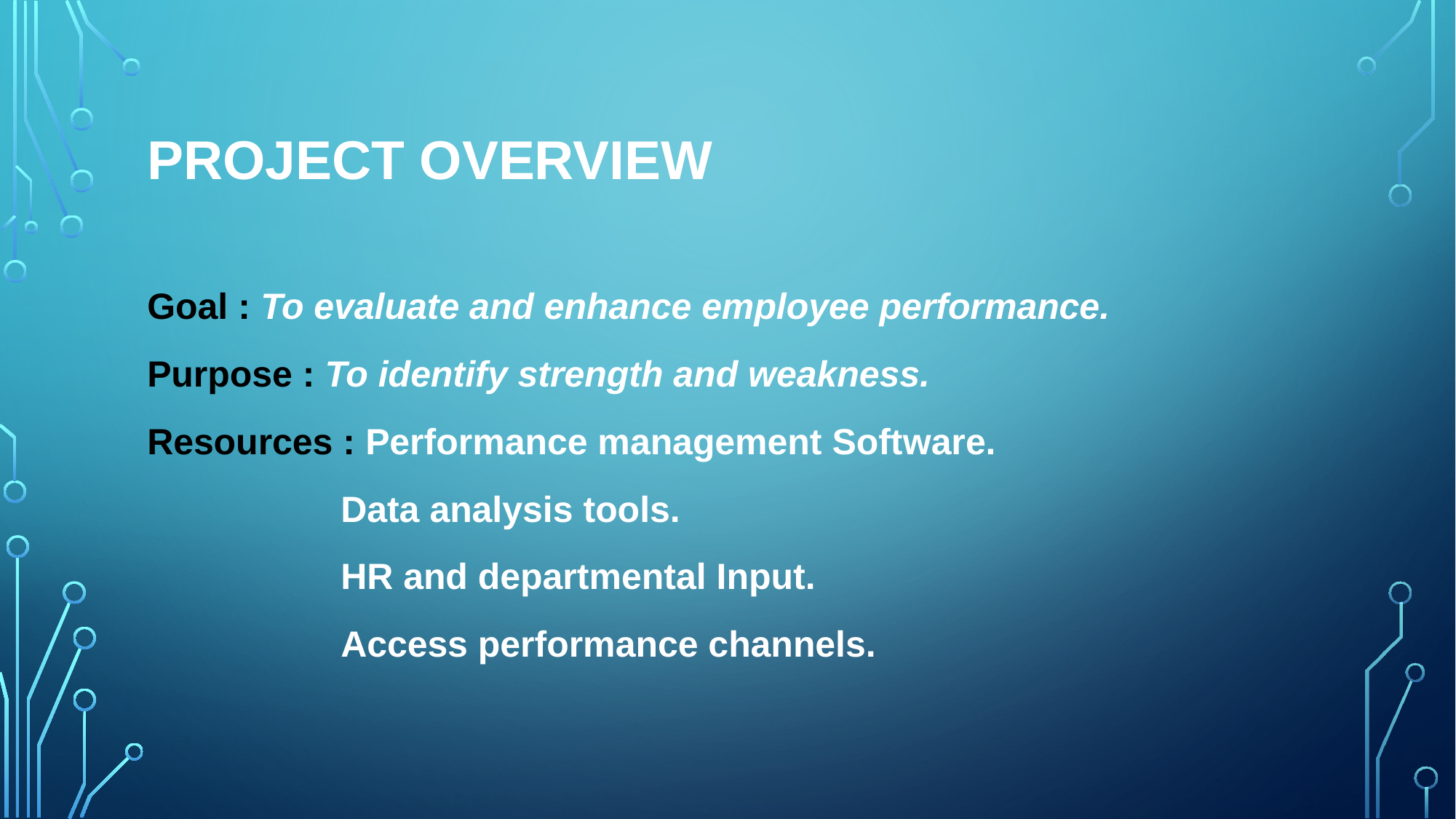

# Project overview
Goal : To evaluate and enhance employee performance.
Purpose : To identify strength and weakness.
Resources : Performance management Software.
                   Data analysis tools.
                   HR and departmental Input.
                   Access performance channels.